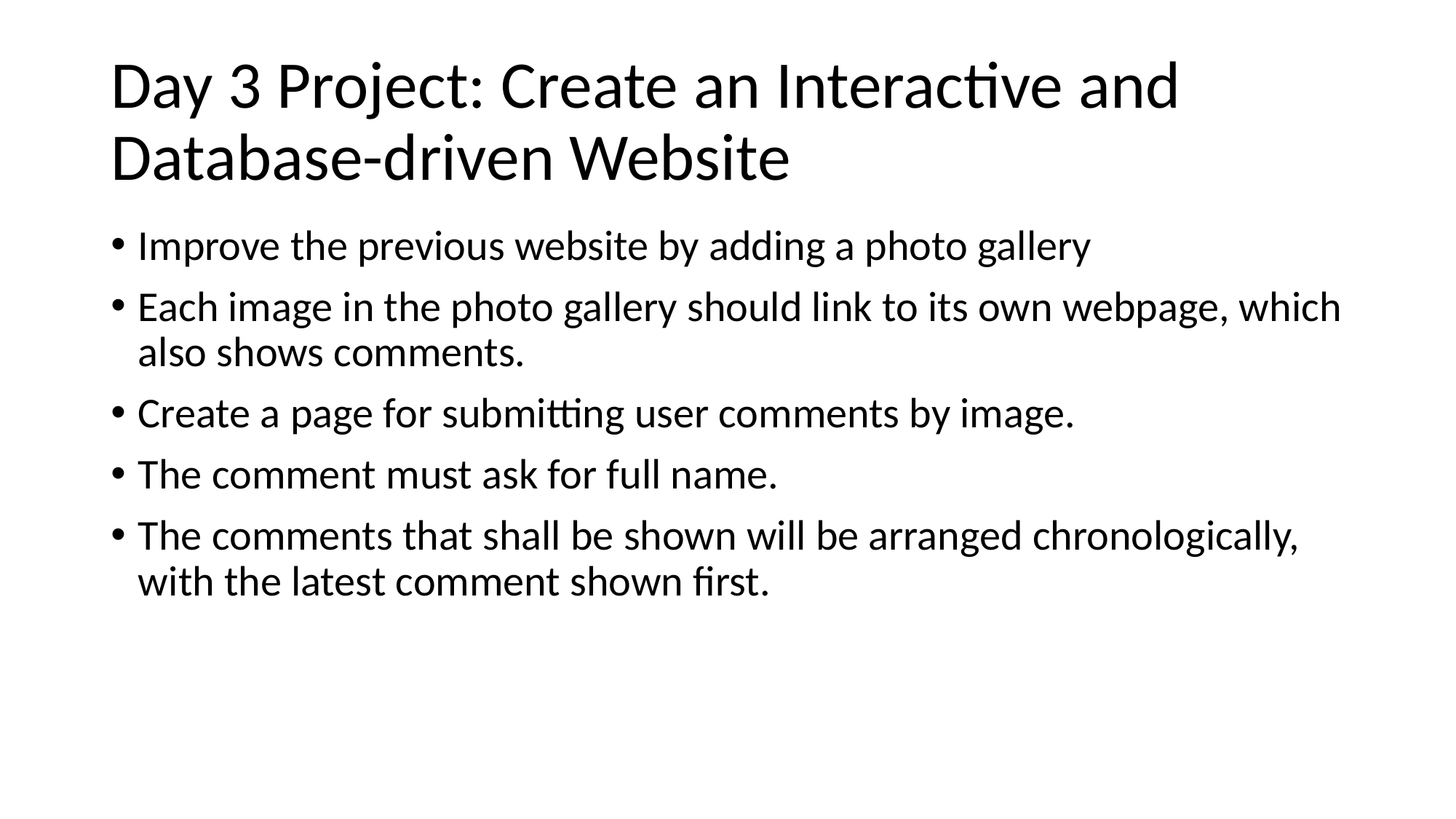

# Day 3 Project: Create an Interactive and Database-driven Website
Improve the previous website by adding a photo gallery
Each image in the photo gallery should link to its own webpage, which also shows comments.
Create a page for submitting user comments by image.
The comment must ask for full name.
The comments that shall be shown will be arranged chronologically, with the latest comment shown first.